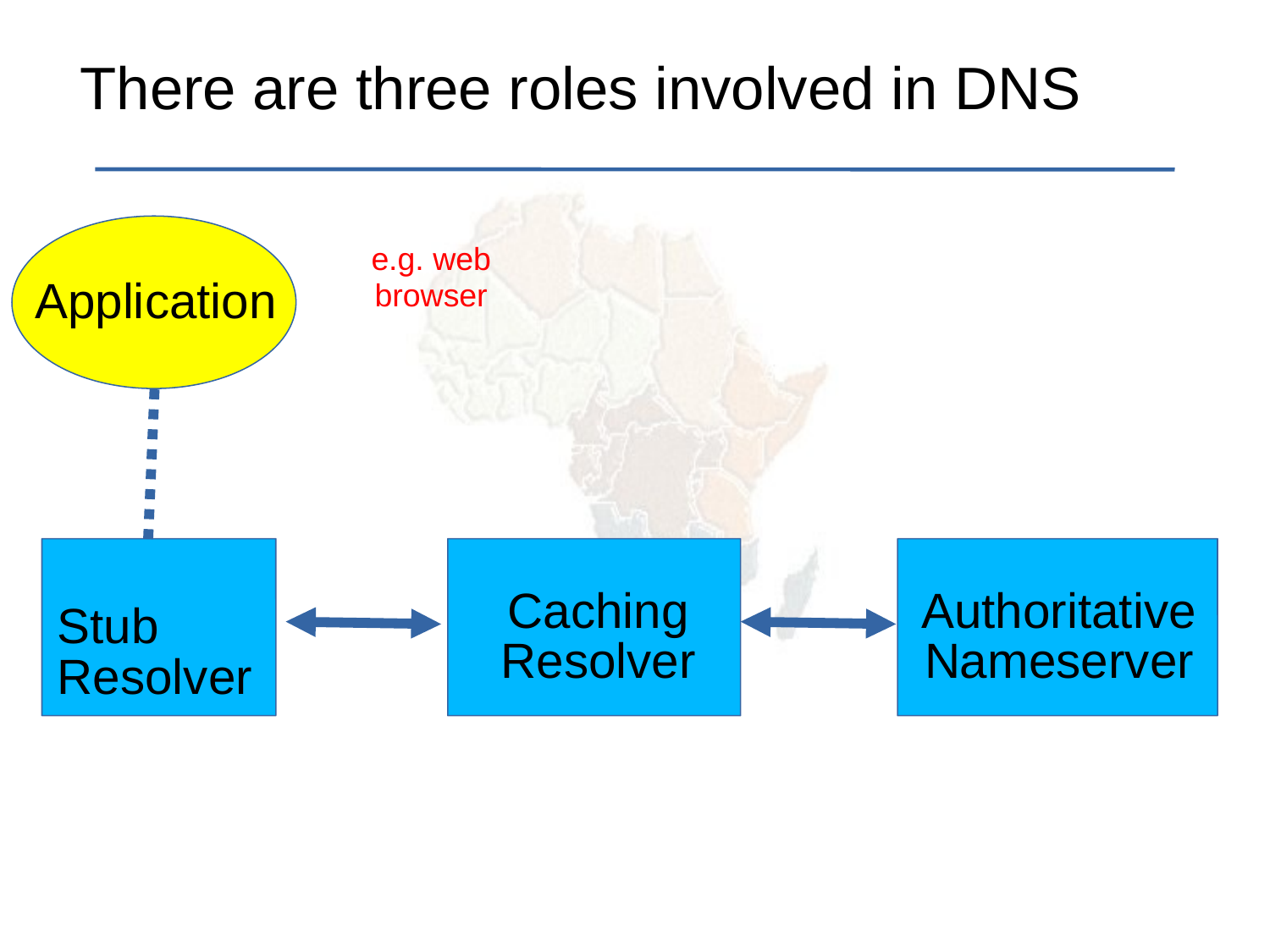

There are three roles involved in DNS

e.g. web
browser
Application

Authoritative
Nameserver
Caching
Resolver
Stub
Resolver